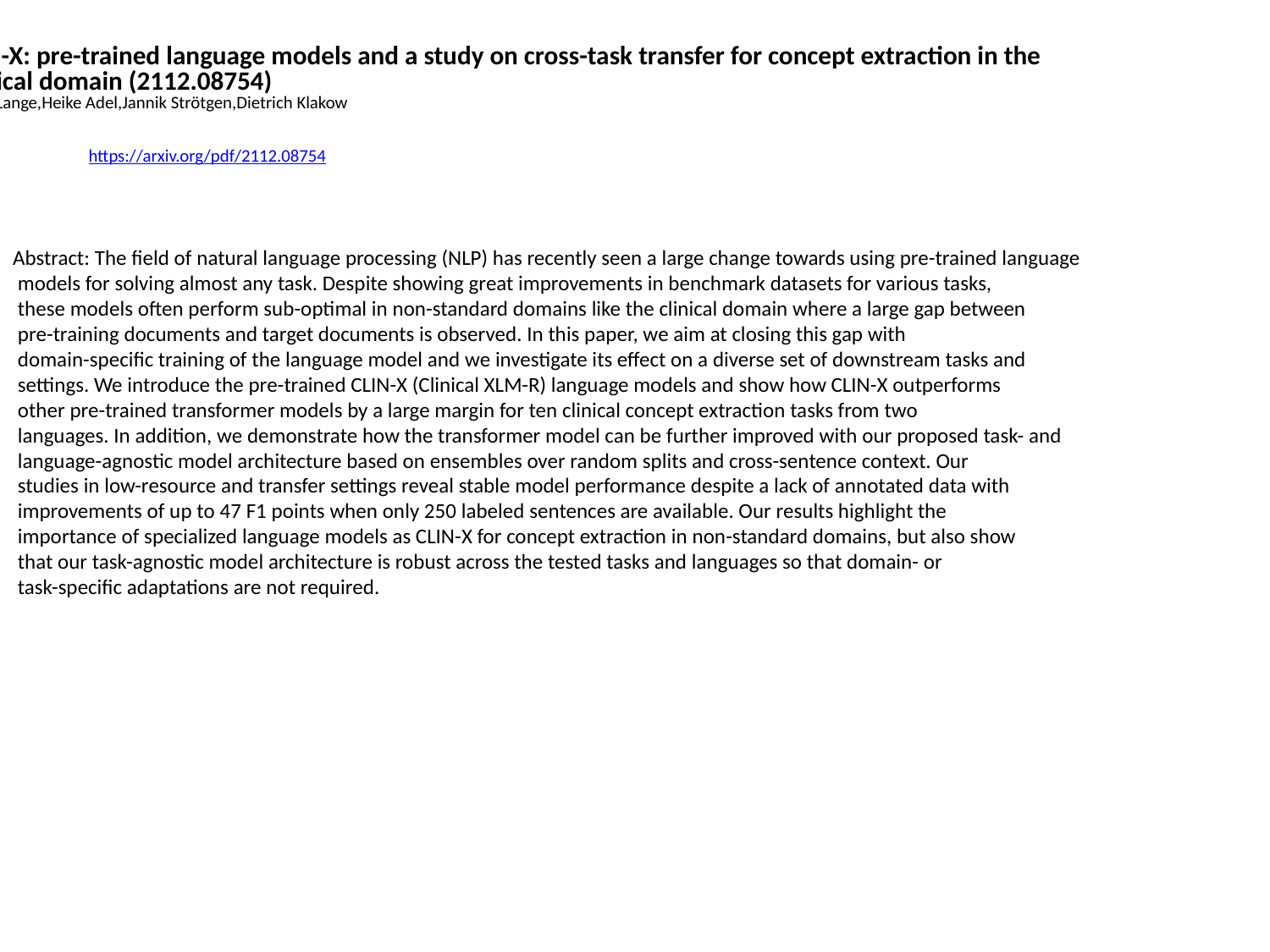

CLIN-X: pre-trained language models and a study on cross-task transfer for concept extraction in the
 clinical domain (2112.08754)
Lukas Lange,Heike Adel,Jannik Strötgen,Dietrich Klakow

https://arxiv.org/pdf/2112.08754

Abstract: The field of natural language processing (NLP) has recently seen a large change towards using pre-trained language
 models for solving almost any task. Despite showing great improvements in benchmark datasets for various tasks,
 these models often perform sub-optimal in non-standard domains like the clinical domain where a large gap between
 pre-training documents and target documents is observed. In this paper, we aim at closing this gap with
 domain-specific training of the language model and we investigate its effect on a diverse set of downstream tasks and
 settings. We introduce the pre-trained CLIN-X (Clinical XLM-R) language models and show how CLIN-X outperforms
 other pre-trained transformer models by a large margin for ten clinical concept extraction tasks from two
 languages. In addition, we demonstrate how the transformer model can be further improved with our proposed task- and
 language-agnostic model architecture based on ensembles over random splits and cross-sentence context. Our
 studies in low-resource and transfer settings reveal stable model performance despite a lack of annotated data with
 improvements of up to 47 F1 points when only 250 labeled sentences are available. Our results highlight the
 importance of specialized language models as CLIN-X for concept extraction in non-standard domains, but also show
 that our task-agnostic model architecture is robust across the tested tasks and languages so that domain- or
 task-specific adaptations are not required.